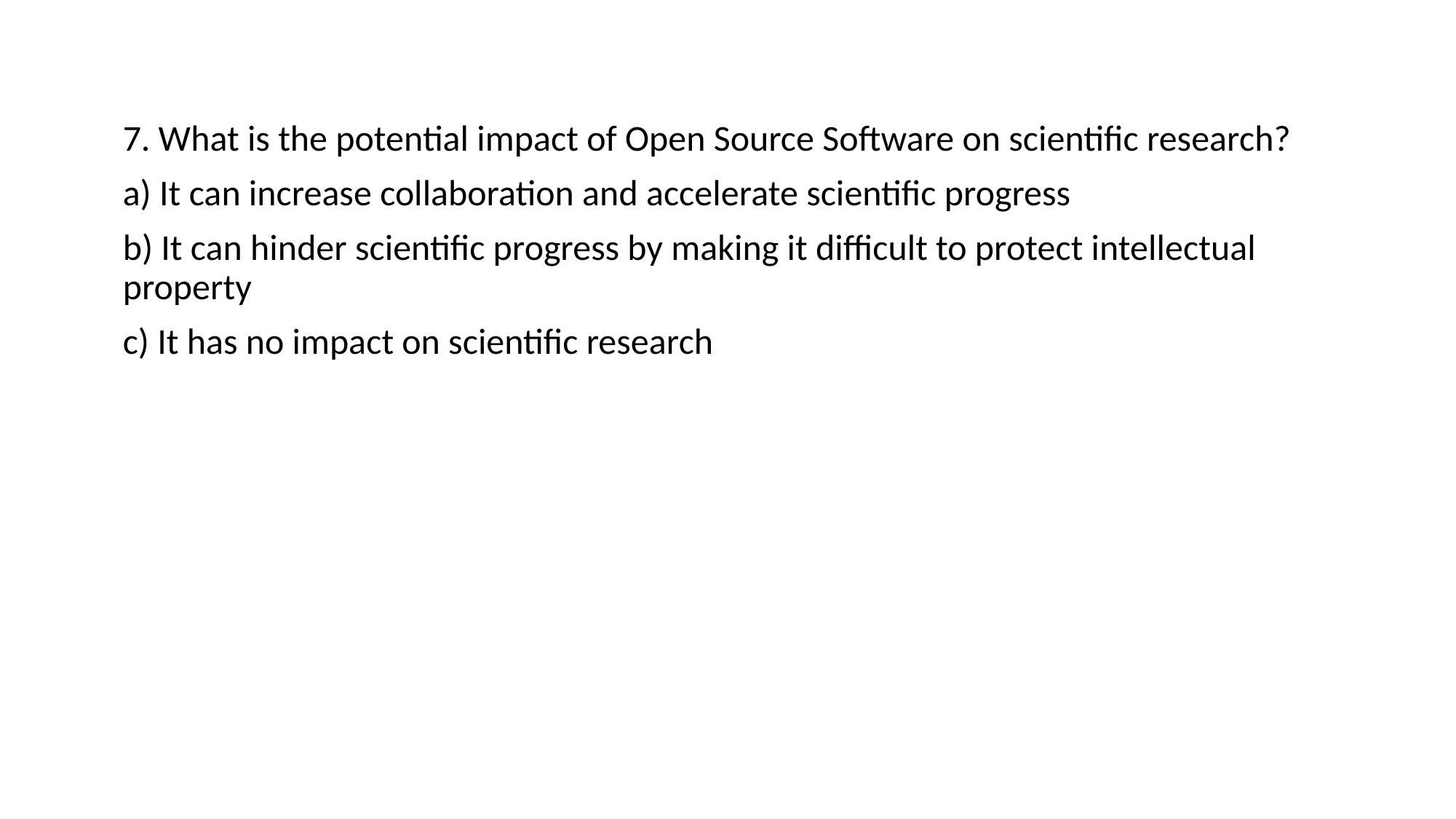

7. What is the potential impact of Open Source Software on scientific research?
a) It can increase collaboration and accelerate scientific progress
b) It can hinder scientific progress by making it difficult to protect intellectual property
c) It has no impact on scientific research